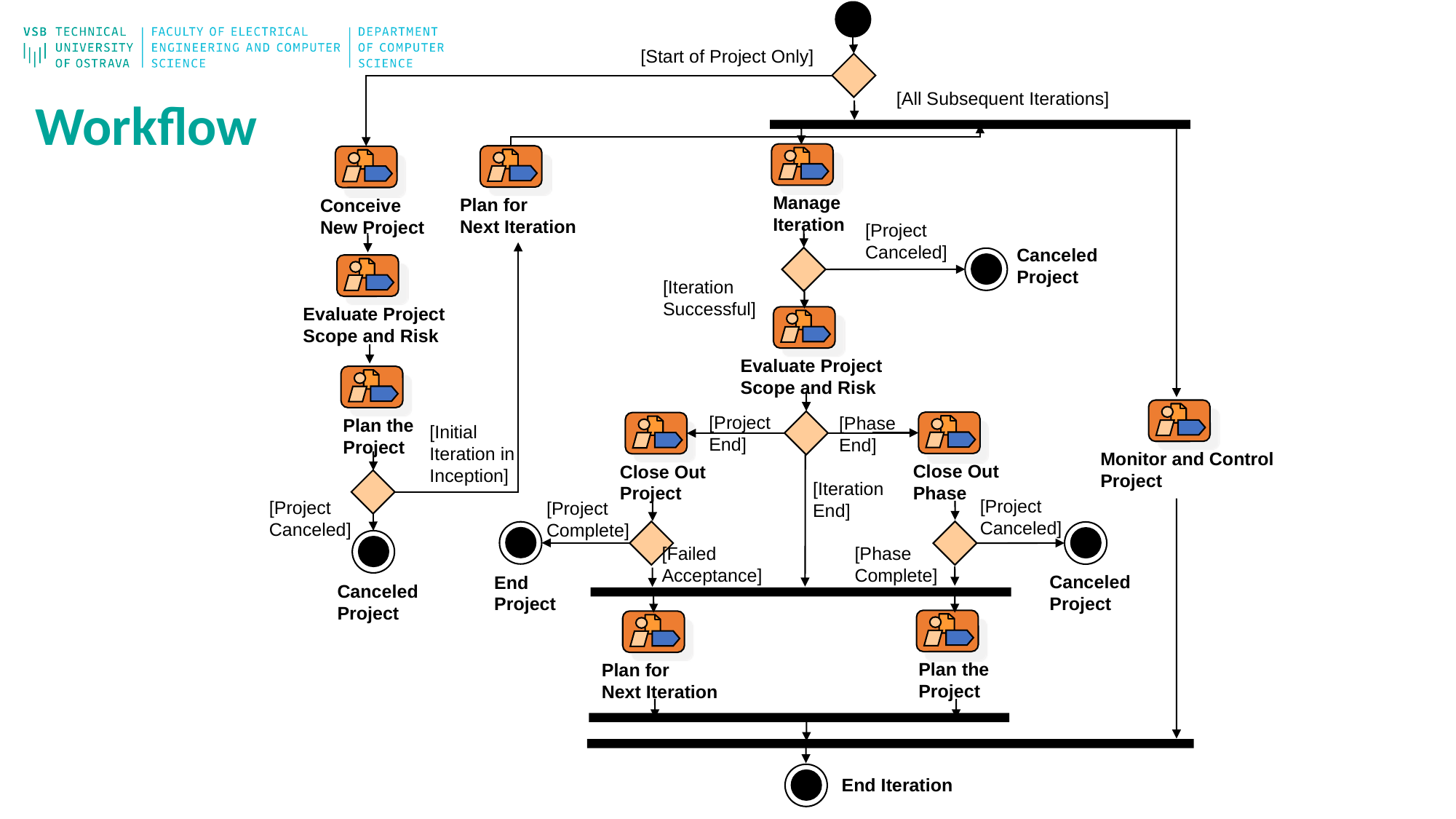

[Start of Project Only]

[All Subsequent Iterations]

Manage
Iteration

Plan for
Next Iteration

Conceive
New Project
[Project
Canceled]

Canceled
Project

Evaluate Project
Scope and Risk
[Iteration
Successful]

Evaluate Project
Scope and Risk

Plan the
Project

Monitor and Control
Project
[Project
End]
[Phase
End]

Close Out
Phase

Close Out
Project
[Initial
Iteration in
Inception]

[Iteration
End]
[Project
Canceled]
[Project
Canceled]
[Project
Complete]

[Failed
Acceptance]
[Phase
Complete]
Canceled
Project
End
Project

Canceled
Project

Plan the
Project

Plan for
Next Iteration

End Iteration
# Workflow